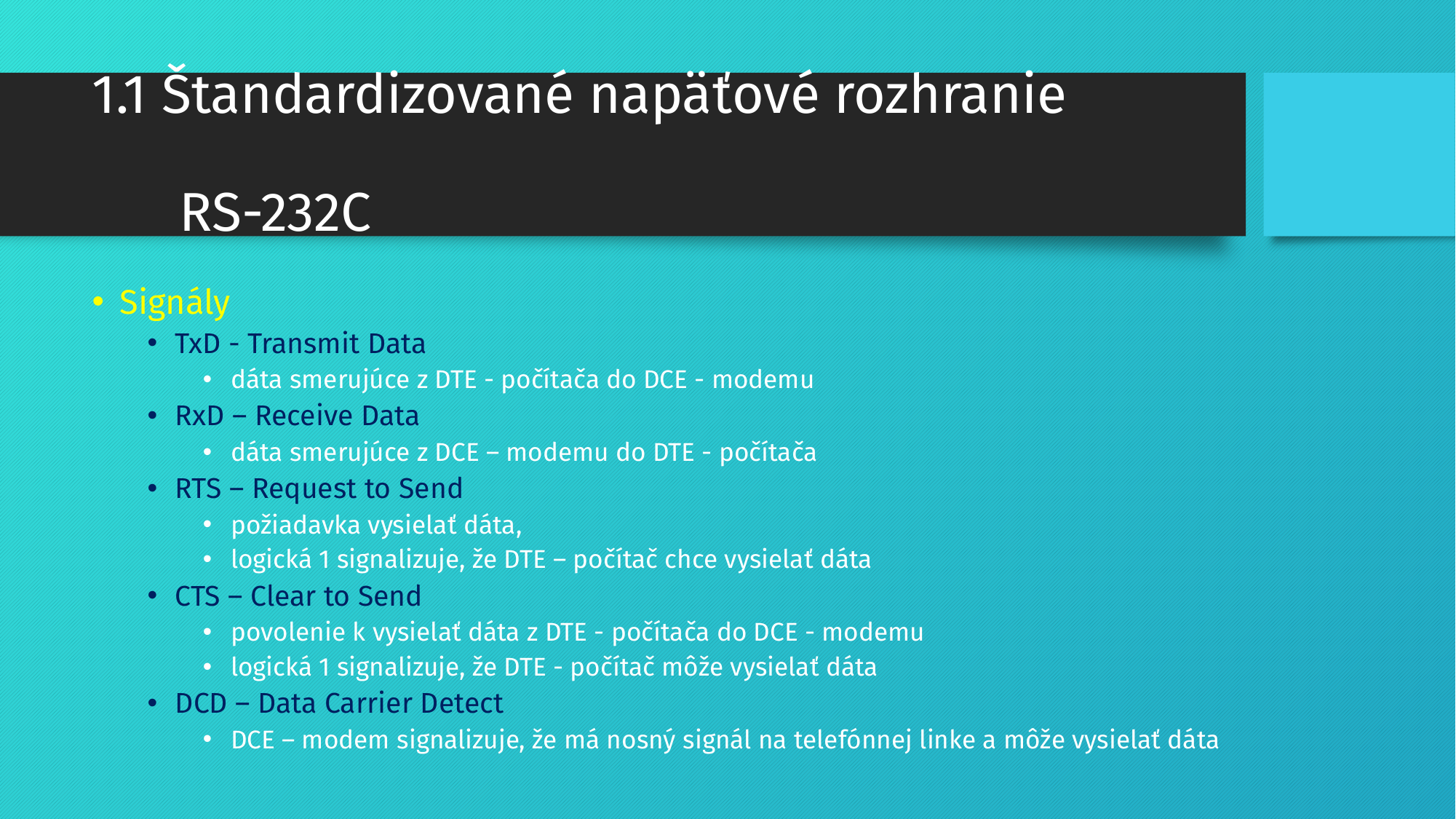

# 1.1 Štandardizované napäťové rozhranie RS-232C
Signály
TxD - Transmit Data
dáta smerujúce z DTE - počítača do DCE - modemu
RxD – Receive Data
dáta smerujúce z DCE – modemu do DTE - počítača
RTS – Request to Send
požiadavka vysielať dáta,
logická 1 signalizuje, že DTE – počítač chce vysielať dáta
CTS – Clear to Send
povolenie k vysielať dáta z DTE - počítača do DCE - modemu
logická 1 signalizuje, že DTE - počítač môže vysielať dáta
DCD – Data Carrier Detect
DCE – modem signalizuje, že má nosný signál na telefónnej linke a môže vysielať dáta